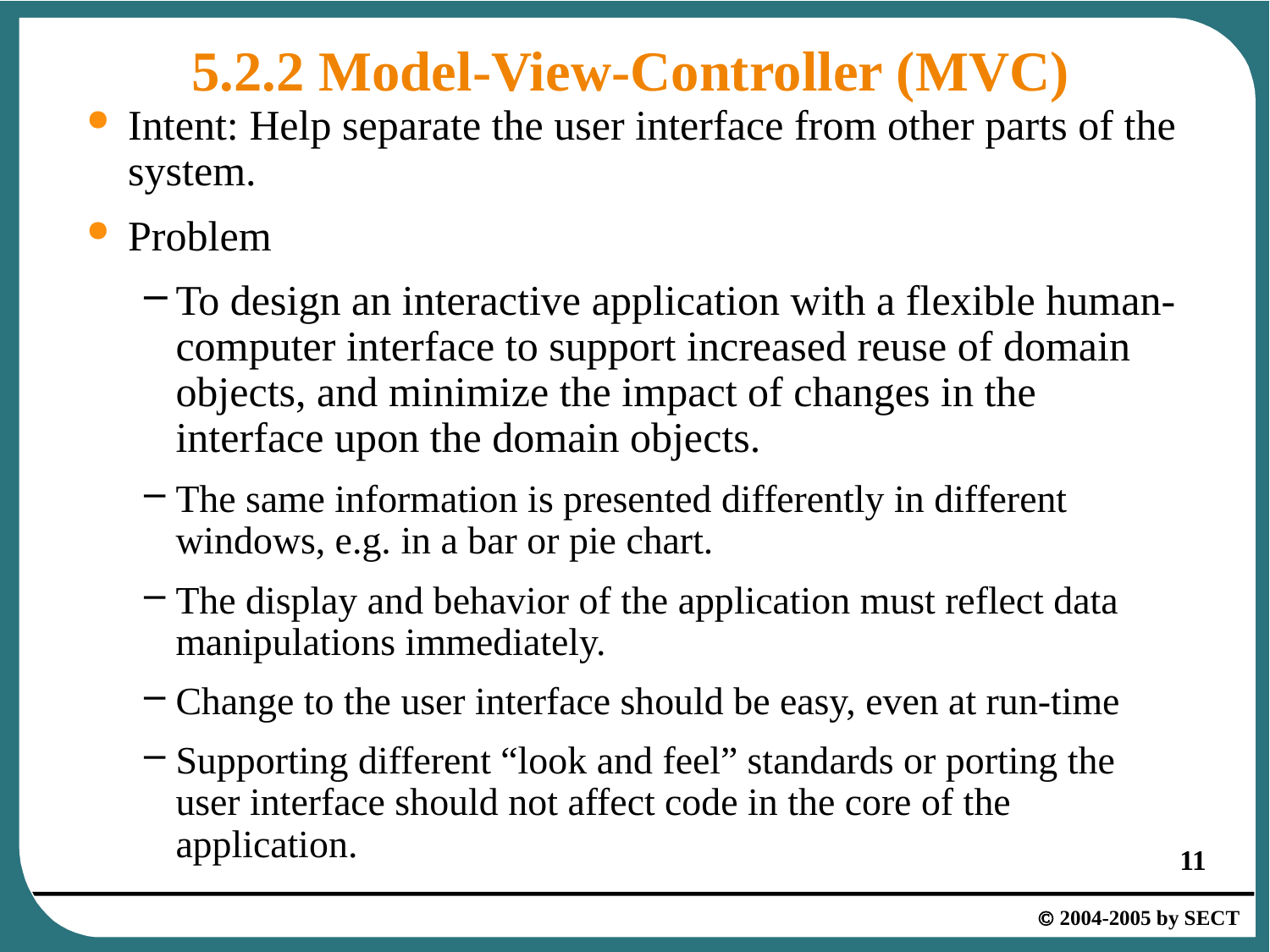

# 5.2.2 Model-View-Controller (MVC)
Intent: Help separate the user interface from other parts of the system.
Problem
To design an interactive application with a flexible human-computer interface to support increased reuse of domain objects, and minimize the impact of changes in the interface upon the domain objects.
The same information is presented differently in different windows, e.g. in a bar or pie chart.
The display and behavior of the application must reflect data manipulations immediately.
Change to the user interface should be easy, even at run-time
Supporting different “look and feel” standards or porting the user interface should not affect code in the core of the application.